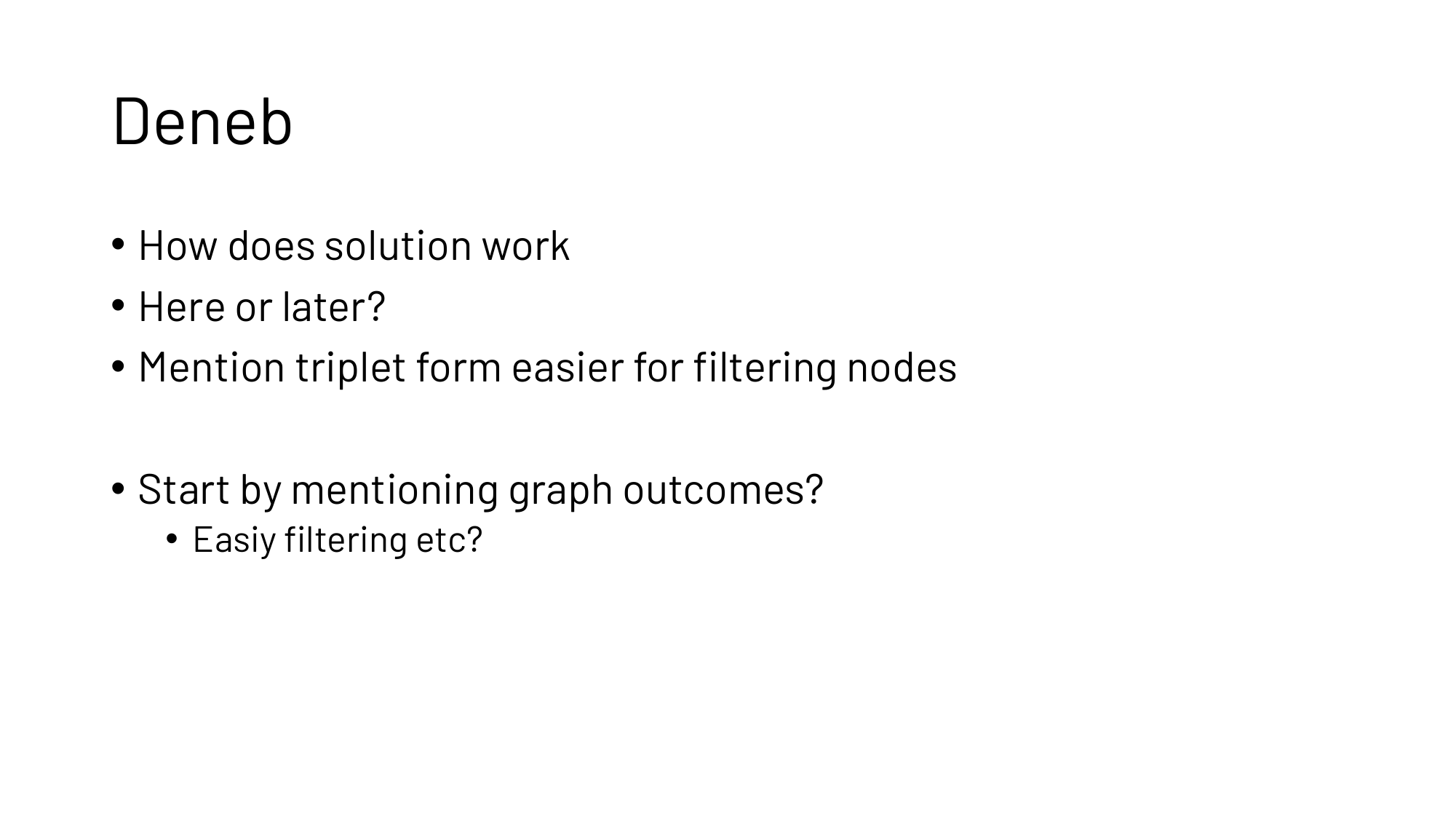

# Deneb
How does solution work
Here or later?
Mention triplet form easier for filtering nodes

Start by mentioning graph outcomes?
Easiy filtering etc?